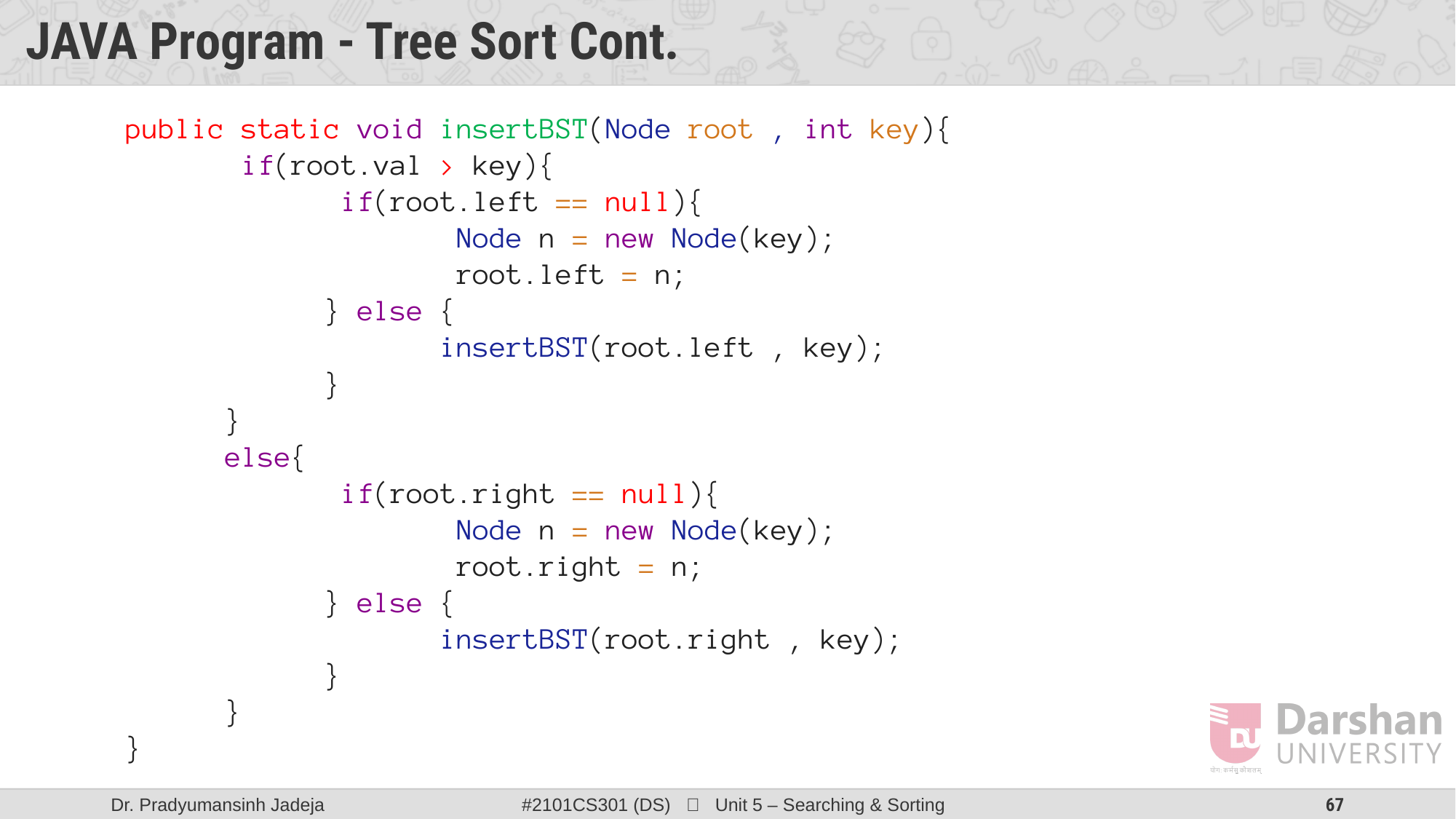

# JAVA Program - Tree Sort Cont.
      public static void insertBST(Node root , int key){
             if(root.val > key){
                   if(root.left == null){
                          Node n = new Node(key);
                          root.left = n;
                  } else {
                         insertBST(root.left , key);
                  }
            }
            else{
                   if(root.right == null){
                          Node n = new Node(key);
                          root.right = n;
                  } else {
                         insertBST(root.right , key);
                  }
            }
      }